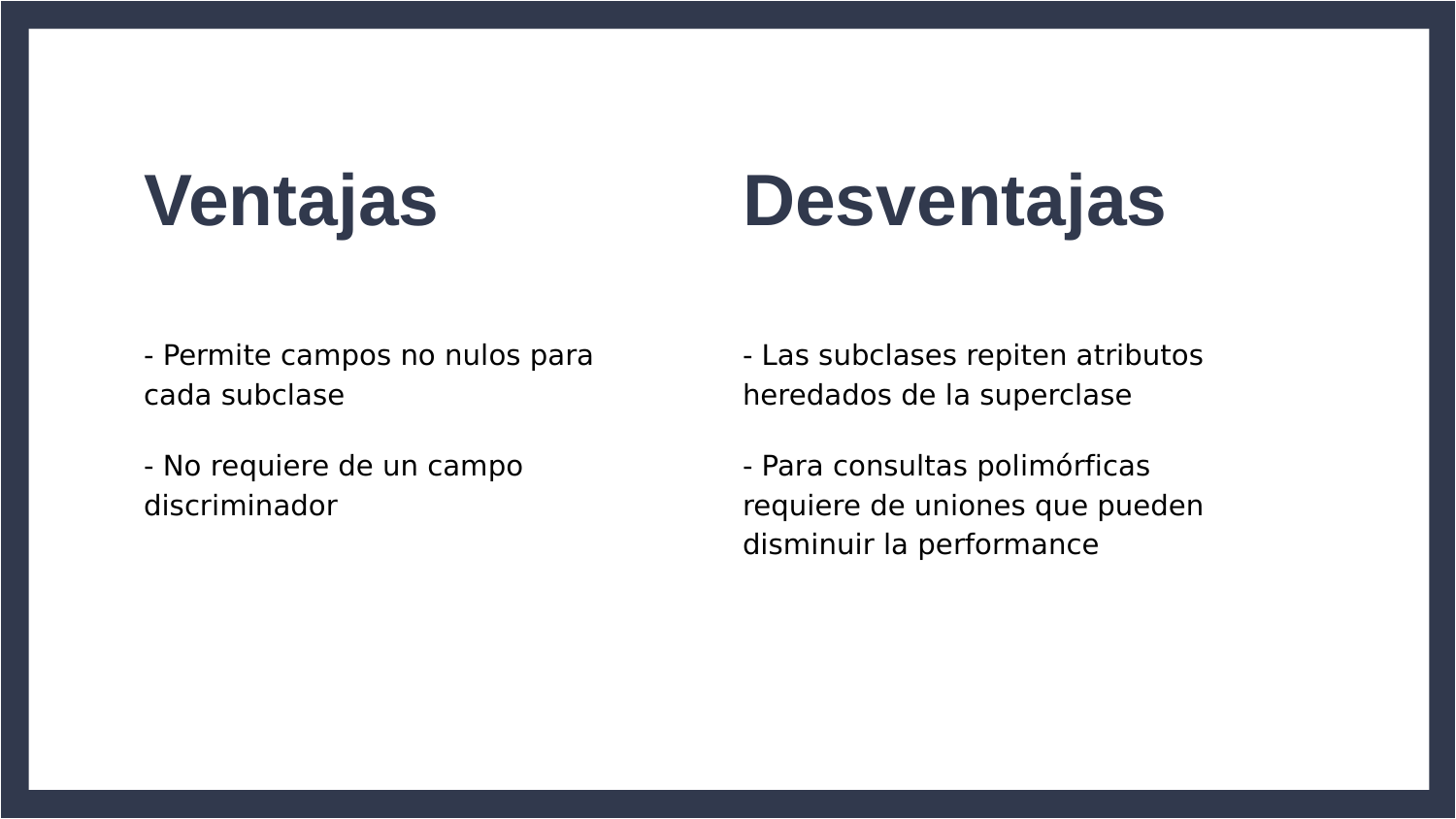

# Ventajas
Desventajas
- Permite campos no nulos para cada subclase
- No requiere de un campo discriminador
- Las subclases repiten atributos heredados de la superclase
- Para consultas polimórficas requiere de uniones que pueden disminuir la performance